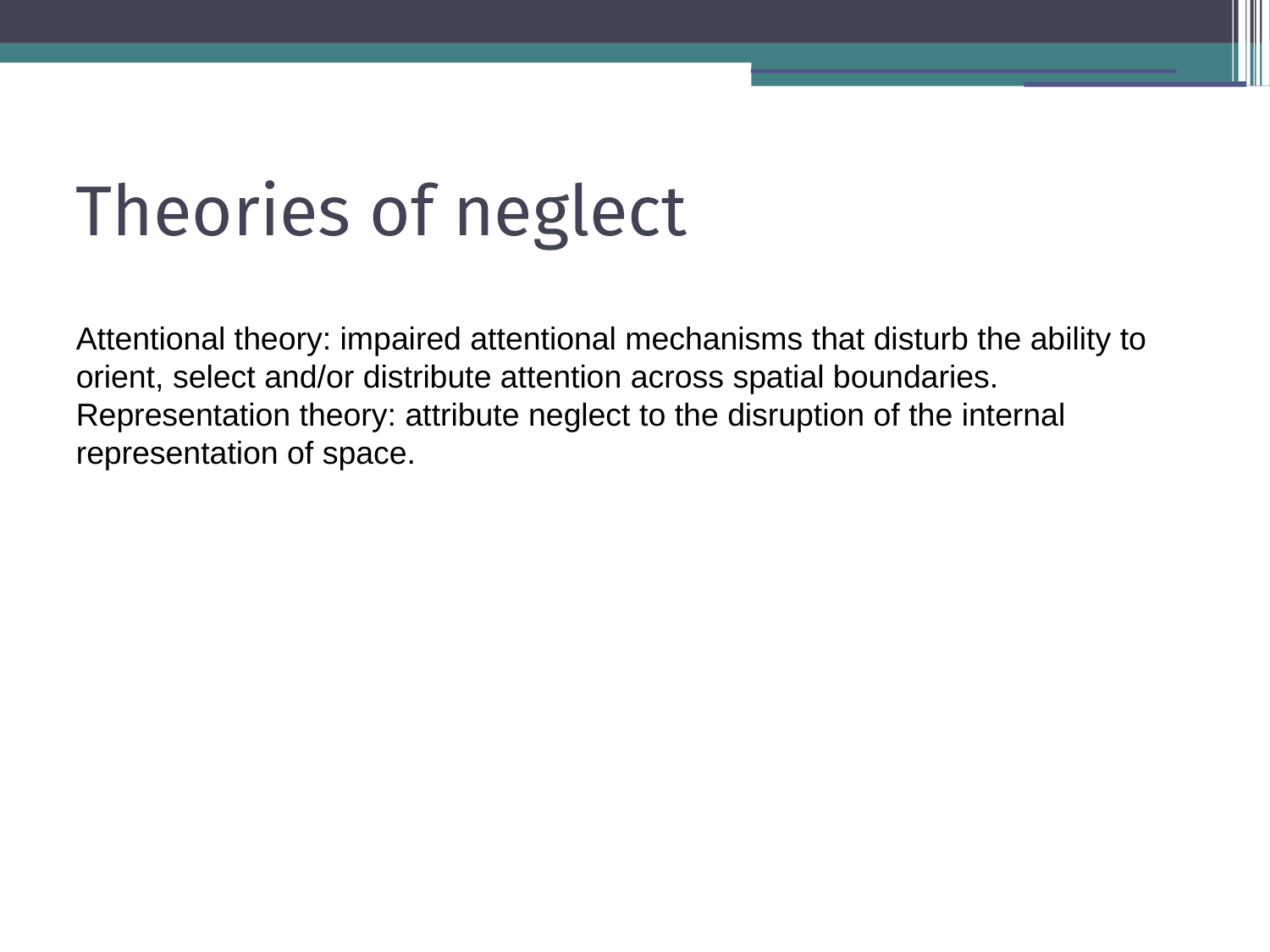

Theories of neglect
Attentional theory: impaired attentional mechanisms that disturb the ability to orient, select and/or distribute attention across spatial boundaries.
Representation theory: attribute neglect to the disruption of the internal representation of space.